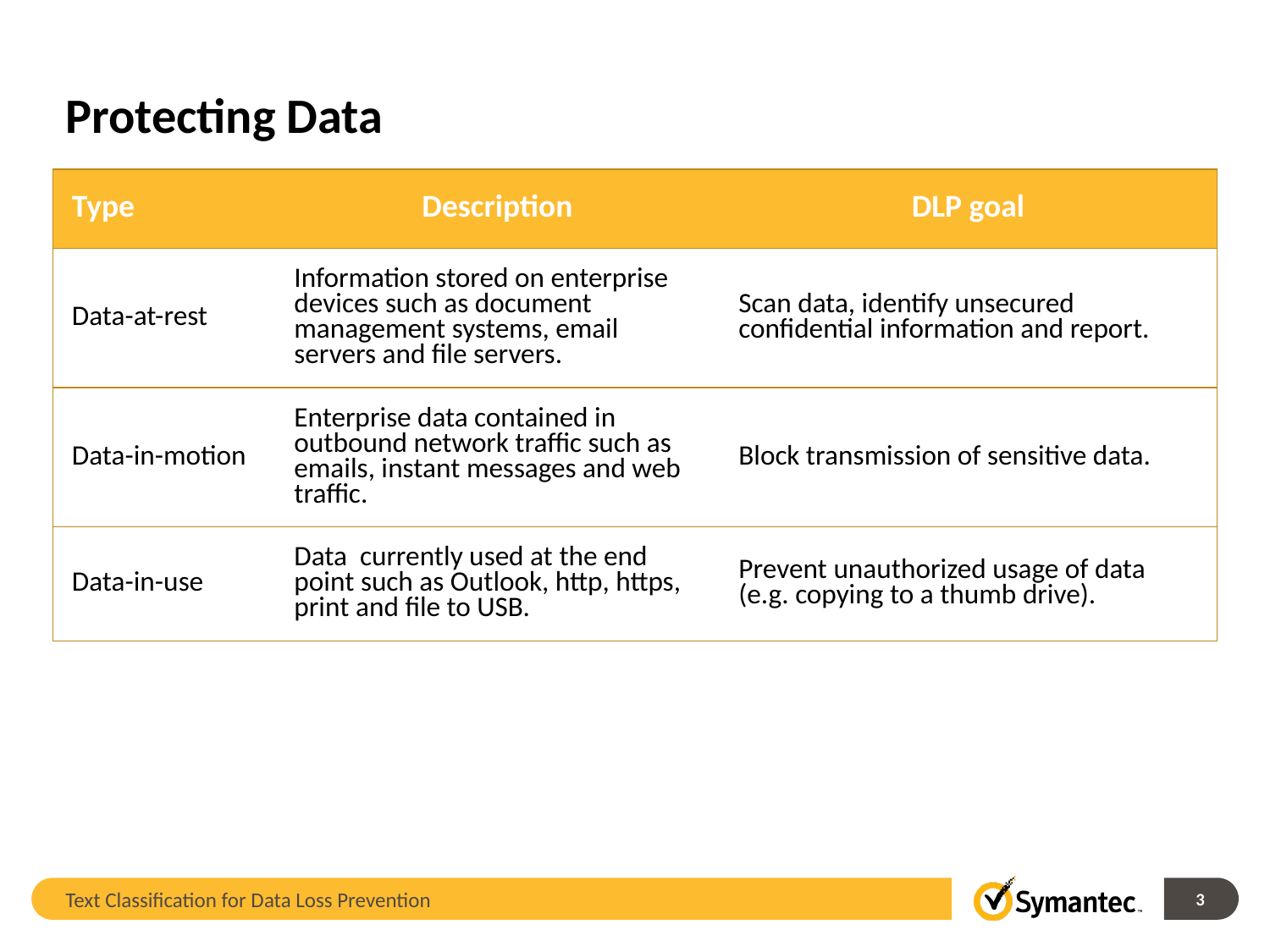

# Protecting Data
| Type | Description | DLP goal |
| --- | --- | --- |
| Data-at-rest | Information stored on enterprise devices such as document management systems, email servers and file servers. | Scan data, identify unsecured confidential information and report. |
| Data-in-motion | Enterprise data contained in outbound network traffic such as emails, instant messages and web traffic. | Block transmission of sensitive data. |
| Data-in-use | Data currently used at the end point such as Outlook, http, https, print and file to USB. | Prevent unauthorized usage of data (e.g. copying to a thumb drive). |
Text Classification for Data Loss Prevention
3